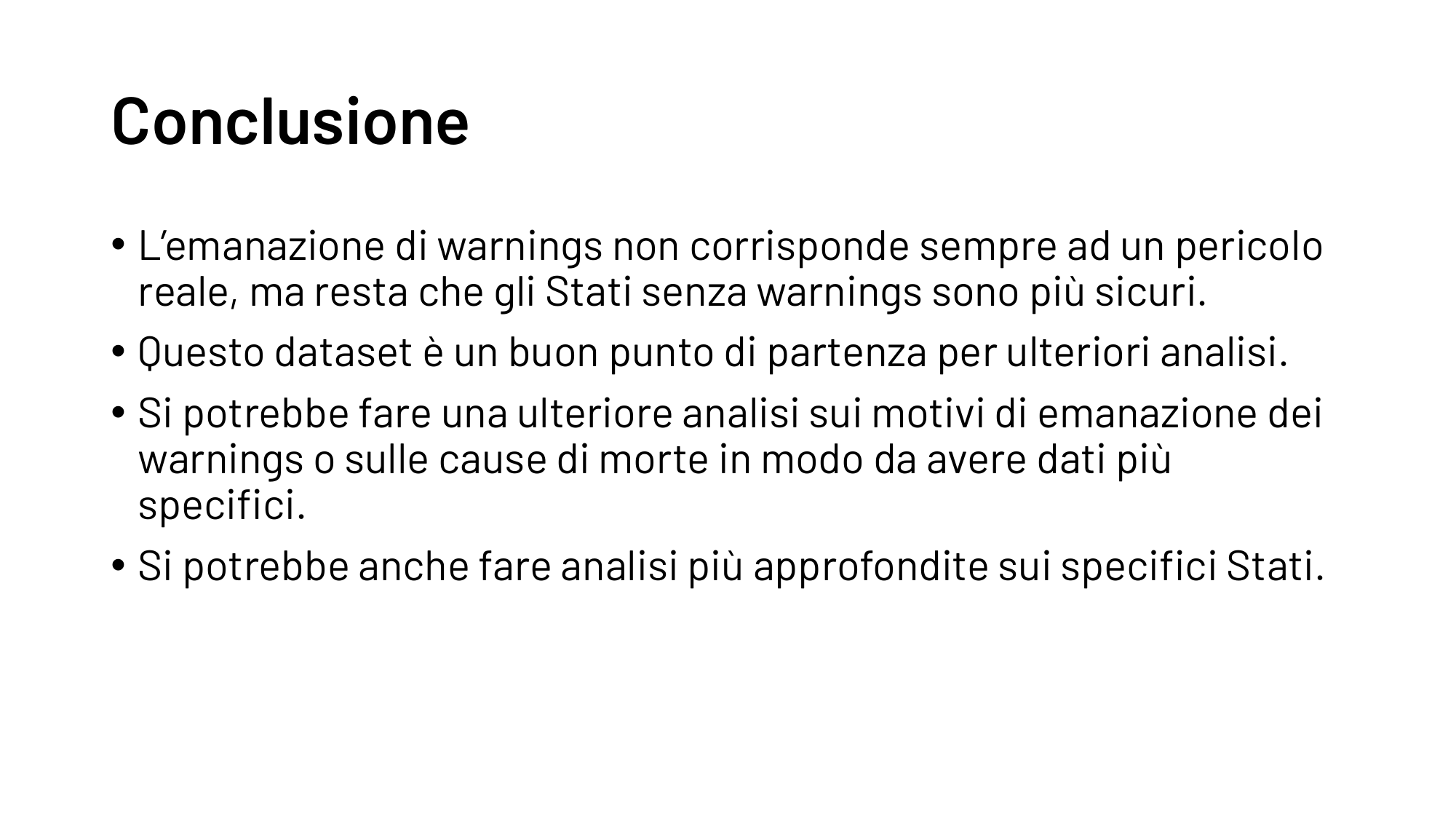

# Conclusione
L’emanazione di warnings non corrisponde sempre ad un pericolo reale, ma resta che gli Stati senza warnings sono più sicuri.
Questo dataset è un buon punto di partenza per ulteriori analisi.
Si potrebbe fare una ulteriore analisi sui motivi di emanazione dei warnings o sulle cause di morte in modo da avere dati più specifici.
Si potrebbe anche fare analisi più approfondite sui specifici Stati.